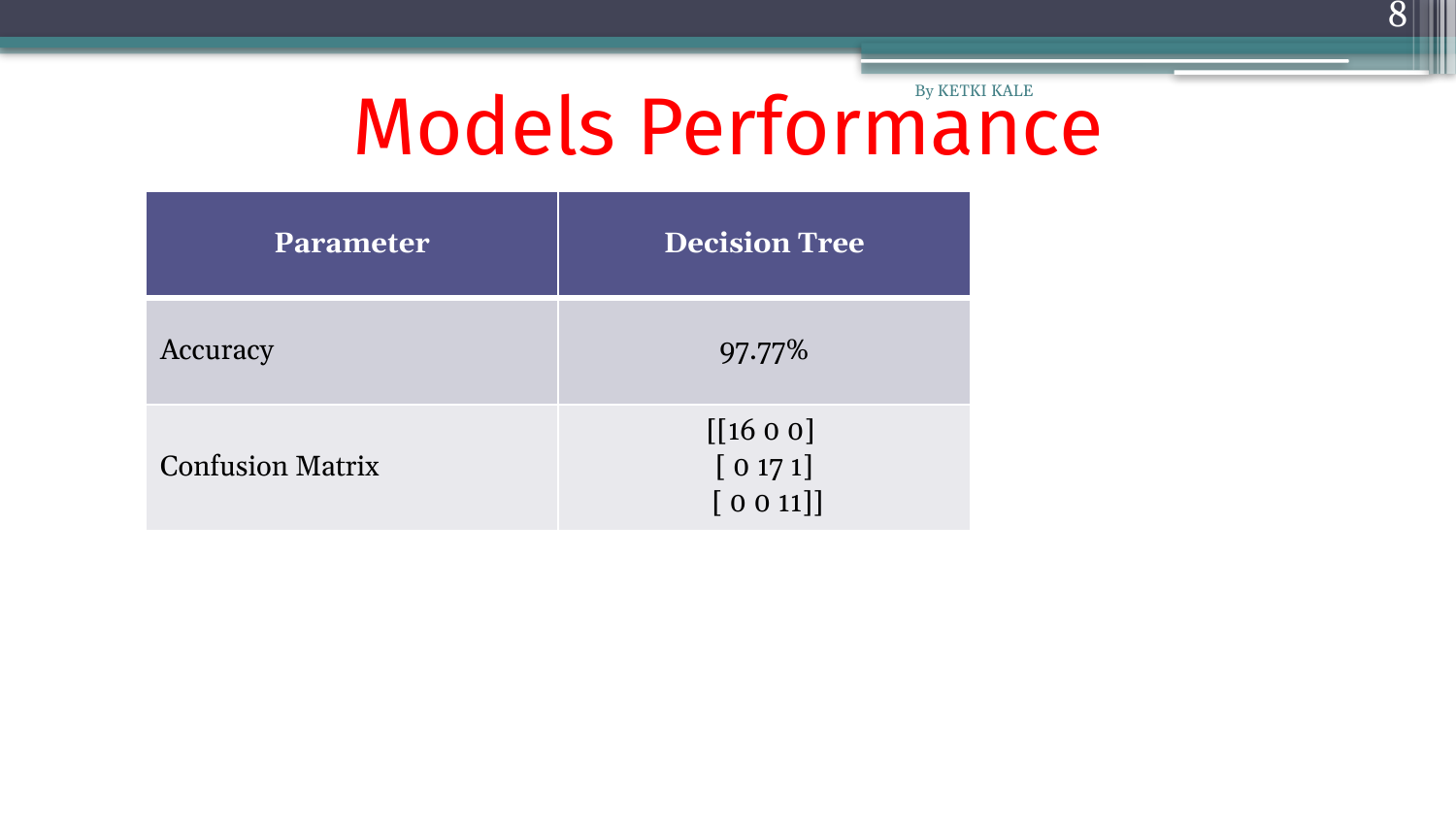

8
# Models Performance
By KETKI KALE
| Parameter | Decision Tree |
| --- | --- |
| Accuracy | 97.77% |
| Confusion Matrix | [[16 0 0] [ 0 17 1] [ 0 0 11]] |